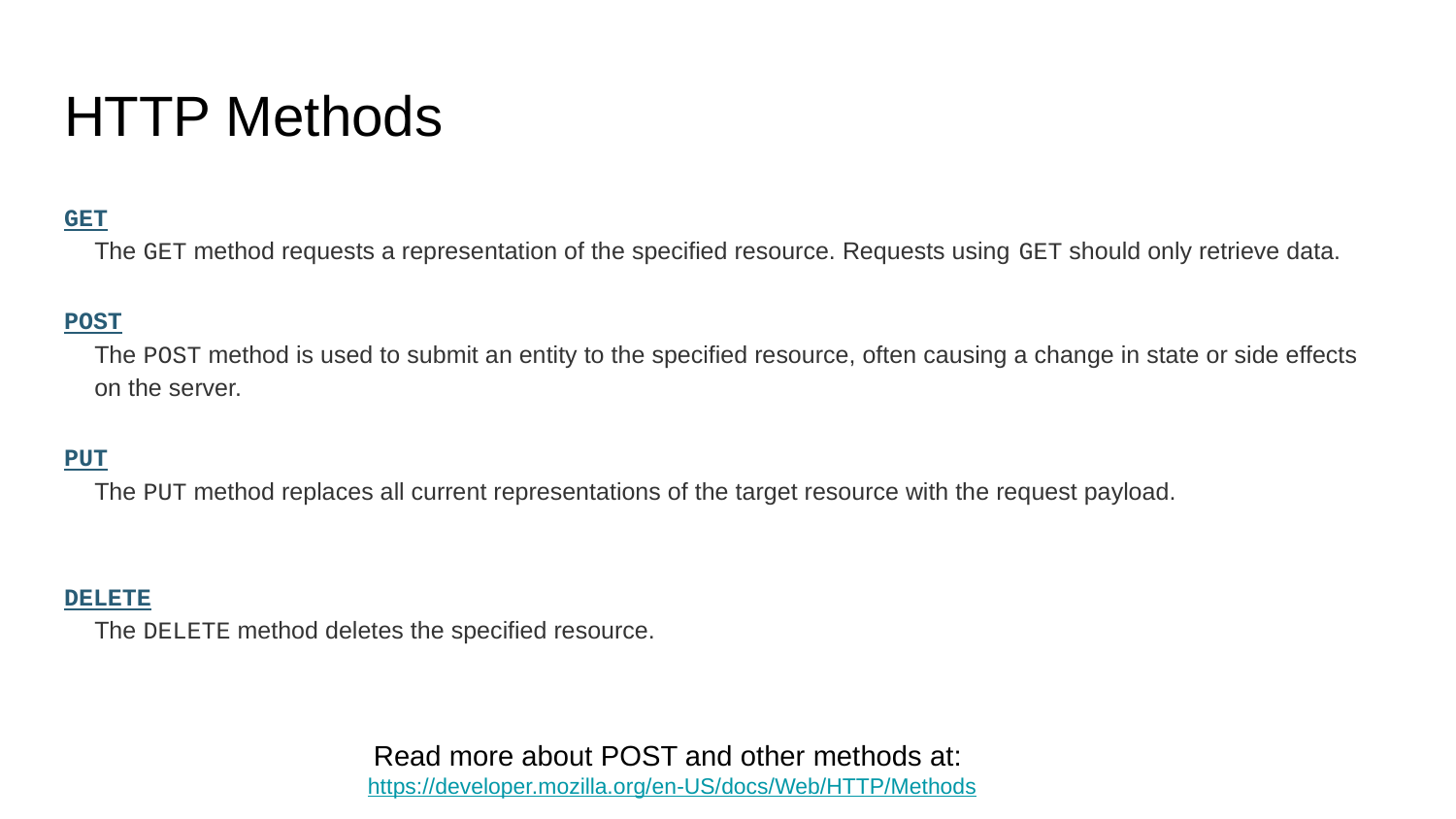

# HTTP Methods
GET
The GET method requests a representation of the specified resource. Requests using GET should only retrieve data.
POST
The POST method is used to submit an entity to the specified resource, often causing a change in state or side effects on the server.
PUT
The PUT method replaces all current representations of the target resource with the request payload.
DELETE
The DELETE method deletes the specified resource.

Read more about POST and other methods at: https://developer.mozilla.org/en-US/docs/Web/HTTP/Methods